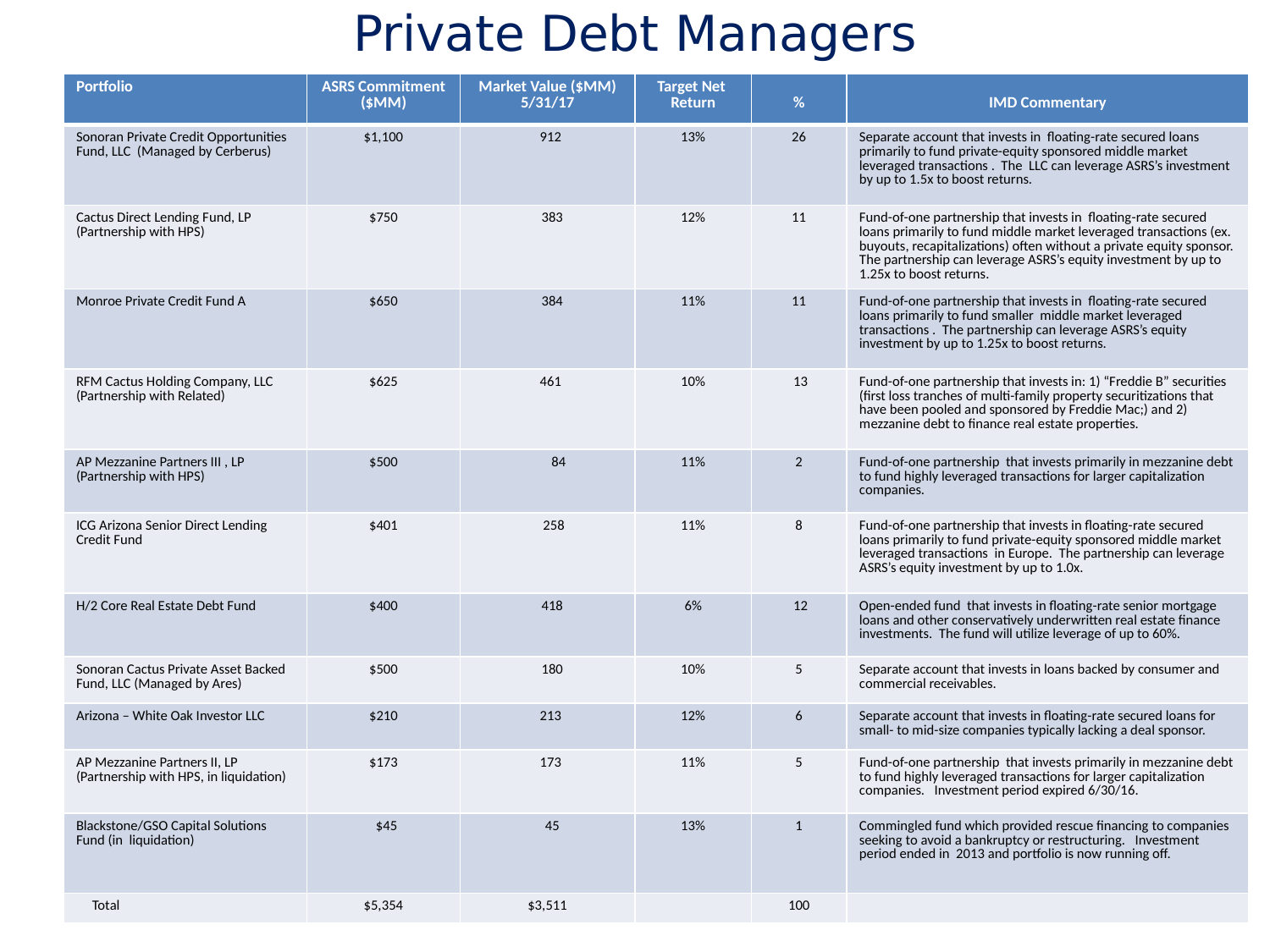

# Private Debt Managers
| Portfolio | ASRS Commitment ($MM) | Market Value ($MM) 5/31/17 | Target Net Return | % | IMD Commentary |
| --- | --- | --- | --- | --- | --- |
| Sonoran Private Credit Opportunities Fund, LLC (Managed by Cerberus) | $1,100 | 912 | 13% | 26 | Separate account that invests in floating-rate secured loans primarily to fund private-equity sponsored middle market leveraged transactions . The LLC can leverage ASRS’s investment by up to 1.5x to boost returns. |
| Cactus Direct Lending Fund, LP (Partnership with HPS) | $750 | 383 | 12% | 11 | Fund-of-one partnership that invests in floating-rate secured loans primarily to fund middle market leveraged transactions (ex. buyouts, recapitalizations) often without a private equity sponsor. The partnership can leverage ASRS’s equity investment by up to 1.25x to boost returns. |
| Monroe Private Credit Fund A | $650 | 384 | 11% | 11 | Fund-of-one partnership that invests in floating-rate secured loans primarily to fund smaller middle market leveraged transactions . The partnership can leverage ASRS’s equity investment by up to 1.25x to boost returns. |
| RFM Cactus Holding Company, LLC (Partnership with Related) | $625 | 461 | 10% | 13 | Fund-of-one partnership that invests in: 1) “Freddie B” securities (first loss tranches of multi-family property securitizations that have been pooled and sponsored by Freddie Mac;) and 2) mezzanine debt to finance real estate properties. |
| AP Mezzanine Partners III , LP (Partnership with HPS) | $500 | 84 | 11% | 2 | Fund-of-one partnership that invests primarily in mezzanine debt to fund highly leveraged transactions for larger capitalization companies. |
| ICG Arizona Senior Direct Lending Credit Fund | $401 | 258 | 11% | 8 | Fund-of-one partnership that invests in floating-rate secured loans primarily to fund private-equity sponsored middle market leveraged transactions in Europe. The partnership can leverage ASRS’s equity investment by up to 1.0x. |
| H/2 Core Real Estate Debt Fund | $400 | 418 | 6% | 12 | Open-ended fund that invests in floating-rate senior mortgage loans and other conservatively underwritten real estate finance investments. The fund will utilize leverage of up to 60%. |
| Sonoran Cactus Private Asset Backed Fund, LLC (Managed by Ares) | $500 | 180 | 10% | 5 | Separate account that invests in loans backed by consumer and commercial receivables. |
| Arizona – White Oak Investor LLC | $210 | 213 | 12% | 6 | Separate account that invests in floating-rate secured loans for small- to mid-size companies typically lacking a deal sponsor. |
| AP Mezzanine Partners II, LP (Partnership with HPS, in liquidation) | $173 | 173 | 11% | 5 | Fund-of-one partnership that invests primarily in mezzanine debt to fund highly leveraged transactions for larger capitalization companies. Investment period expired 6/30/16. |
| Blackstone/GSO Capital Solutions Fund (in liquidation) | $45 | 45 | 13% | 1 | Commingled fund which provided rescue financing to companies seeking to avoid a bankruptcy or restructuring. Investment period ended in 2013 and portfolio is now running off. |
| Total | $5,354 | $3,511 |  | 100 |  |
21